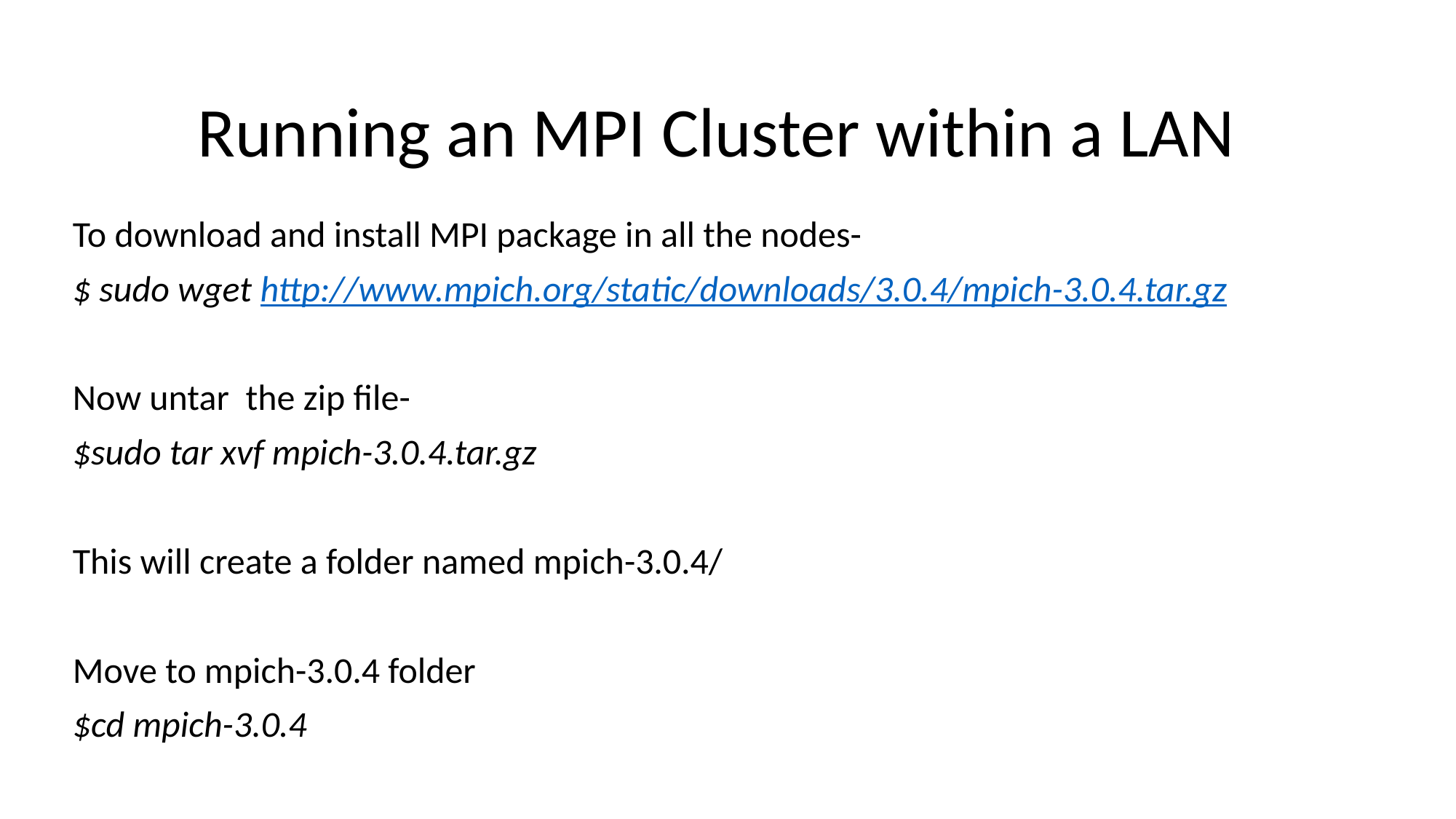

# Running an MPI Cluster within a LAN
To download and install MPI package in all the nodes-
$ sudo wget http://www.mpich.org/static/downloads/3.0.4/mpich-3.0.4.tar.gz

Now untar  the zip file-
$sudo tar xvf mpich-3.0.4.tar.gz

This will create a folder named mpich-3.0.4/

Move to mpich-3.0.4 folder
$cd mpich-3.0.4